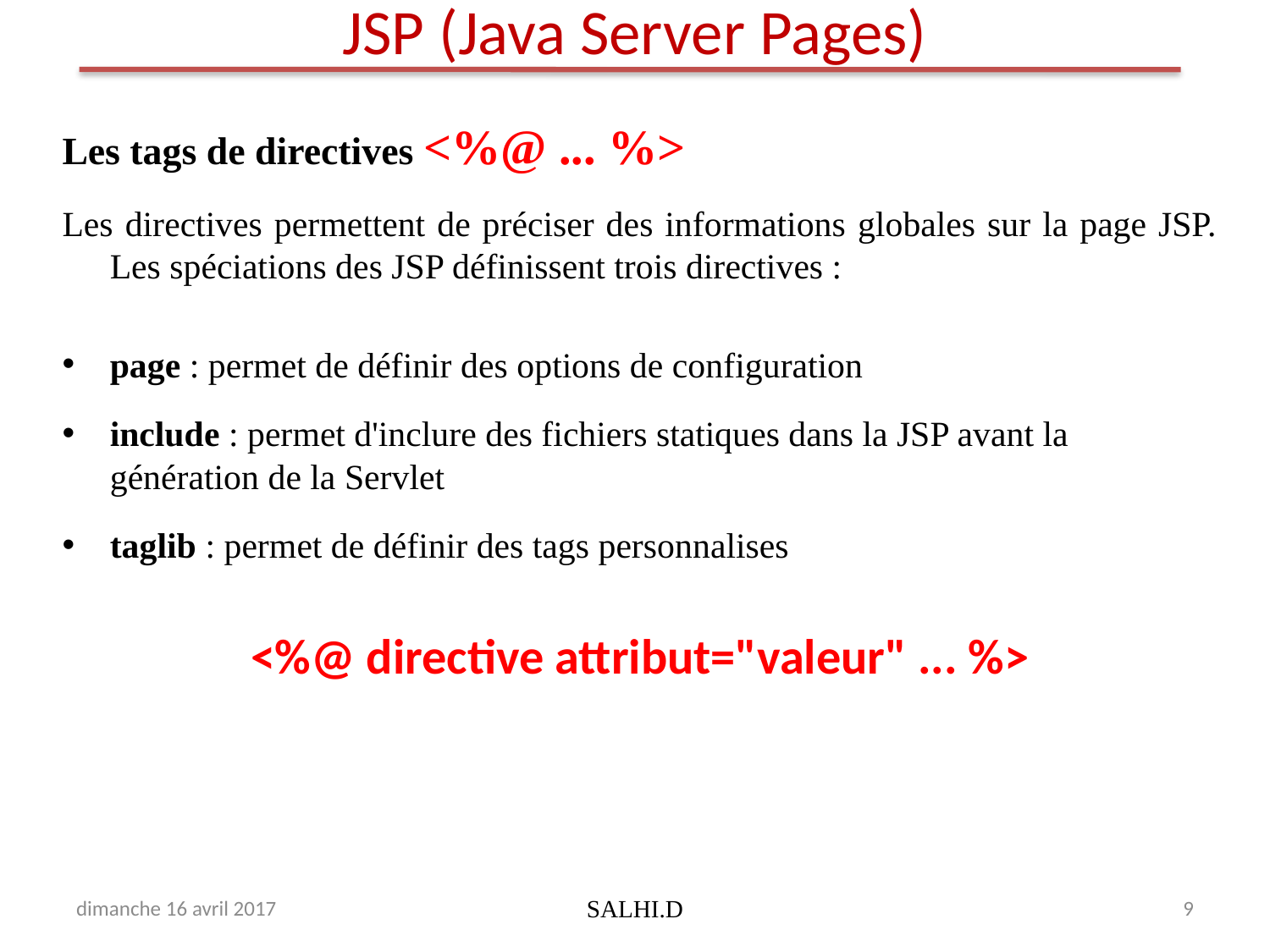

# JSP (Java Server Pages)
Les tags de directives <%@ ... %>

Les directives permettent de préciser des informations globales sur la page JSP. Les spéciations des JSP définissent trois directives :

page : permet de définir des options de configuration

include : permet d'inclure des fichiers statiques dans la JSP avant la génération de la Servlet

taglib : permet de définir des tags personnalises

<%@ directive attribut="valeur" ... %>

dimanche 16 avril 2017
SALHI.D
9